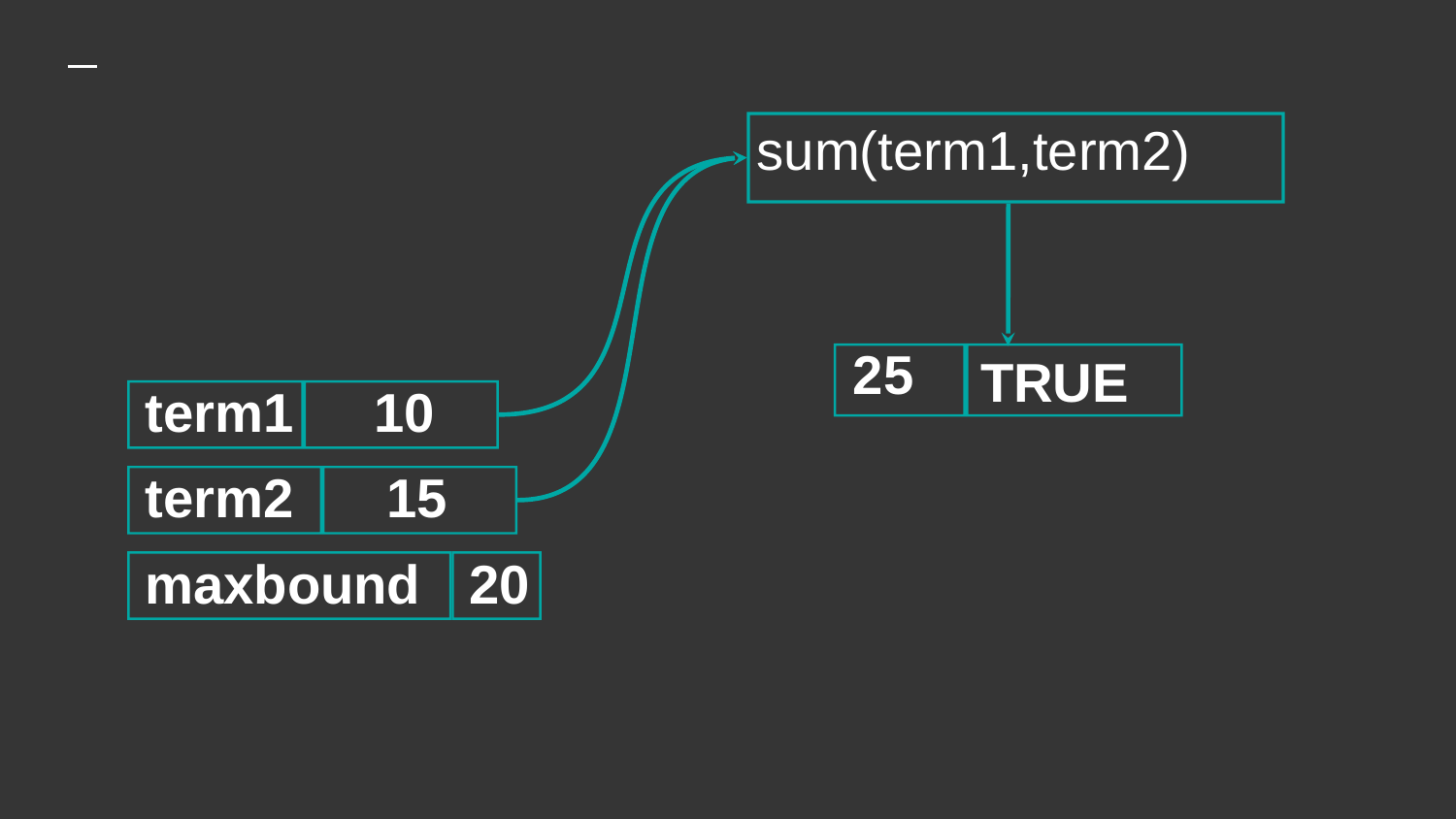

sum(term1,term2)

25

TRUE
term1

10
term2

15
maxbound

20